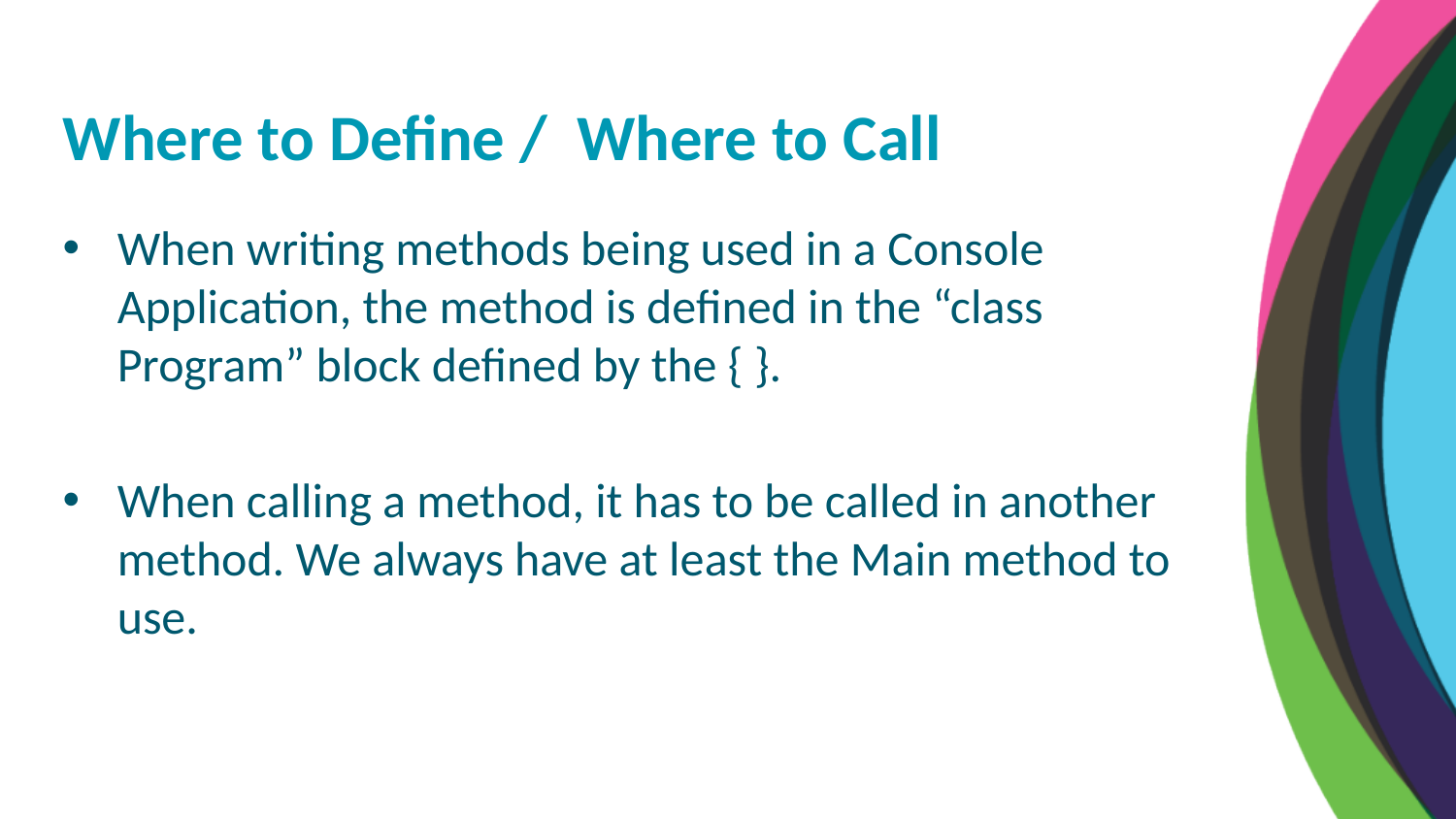

Where to Define /  Where to Call
When writing methods being used in a Console Application, the method is defined in the “class Program” block defined by the { }.

When calling a method, it has to be called in another method. We always have at least the Main method to use.